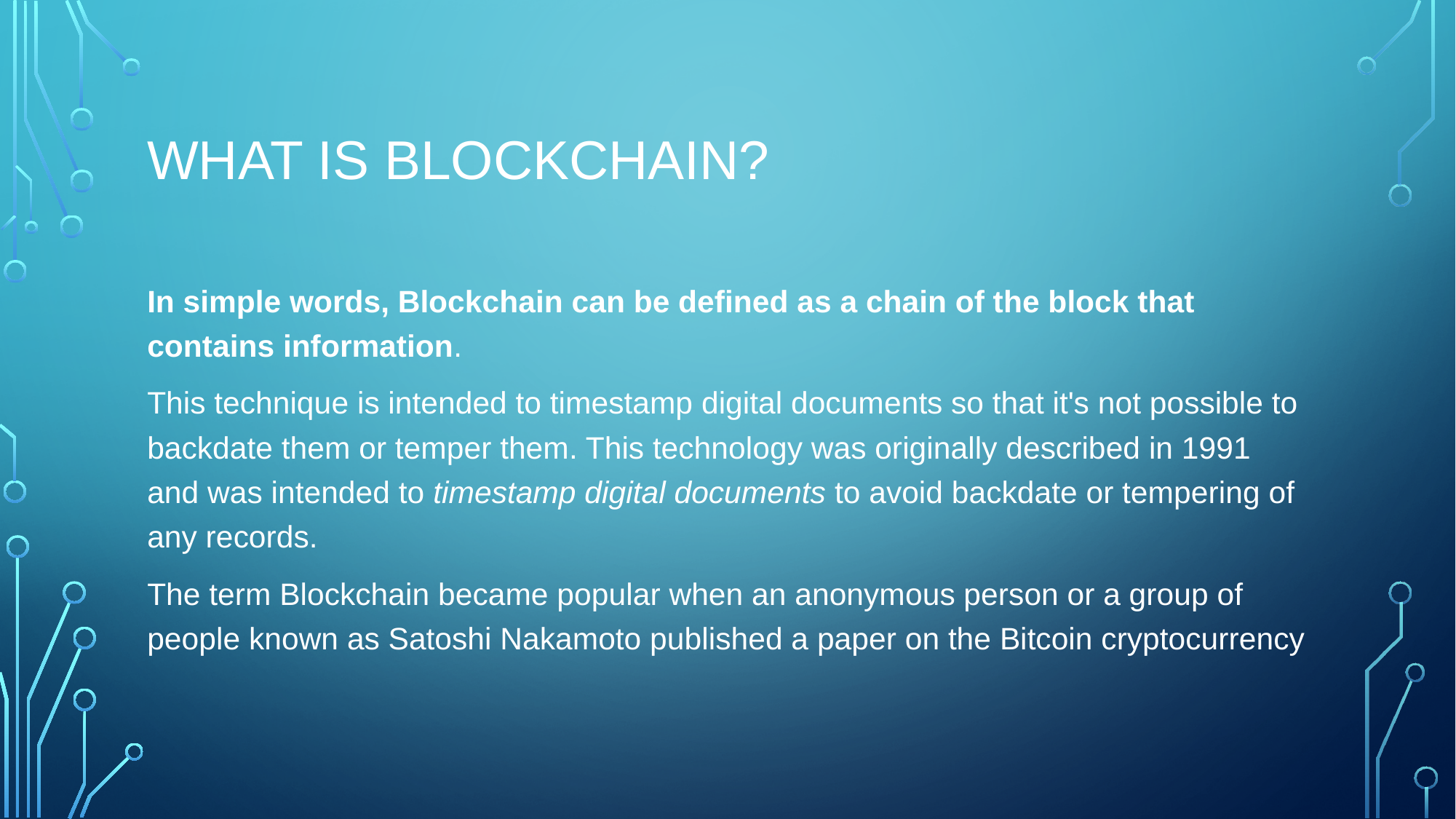

# What IS BLOCKCHAIN?
In simple words, Blockchain can be defined as a chain of the block that contains information.
This technique is intended to timestamp digital documents so that it's not possible to backdate them or temper them. This technology was originally described in 1991 and was intended to timestamp digital documents to avoid backdate or tempering of any records.
The term Blockchain became popular when an anonymous person or a group of people known as Satoshi Nakamoto published a paper on the Bitcoin cryptocurrency